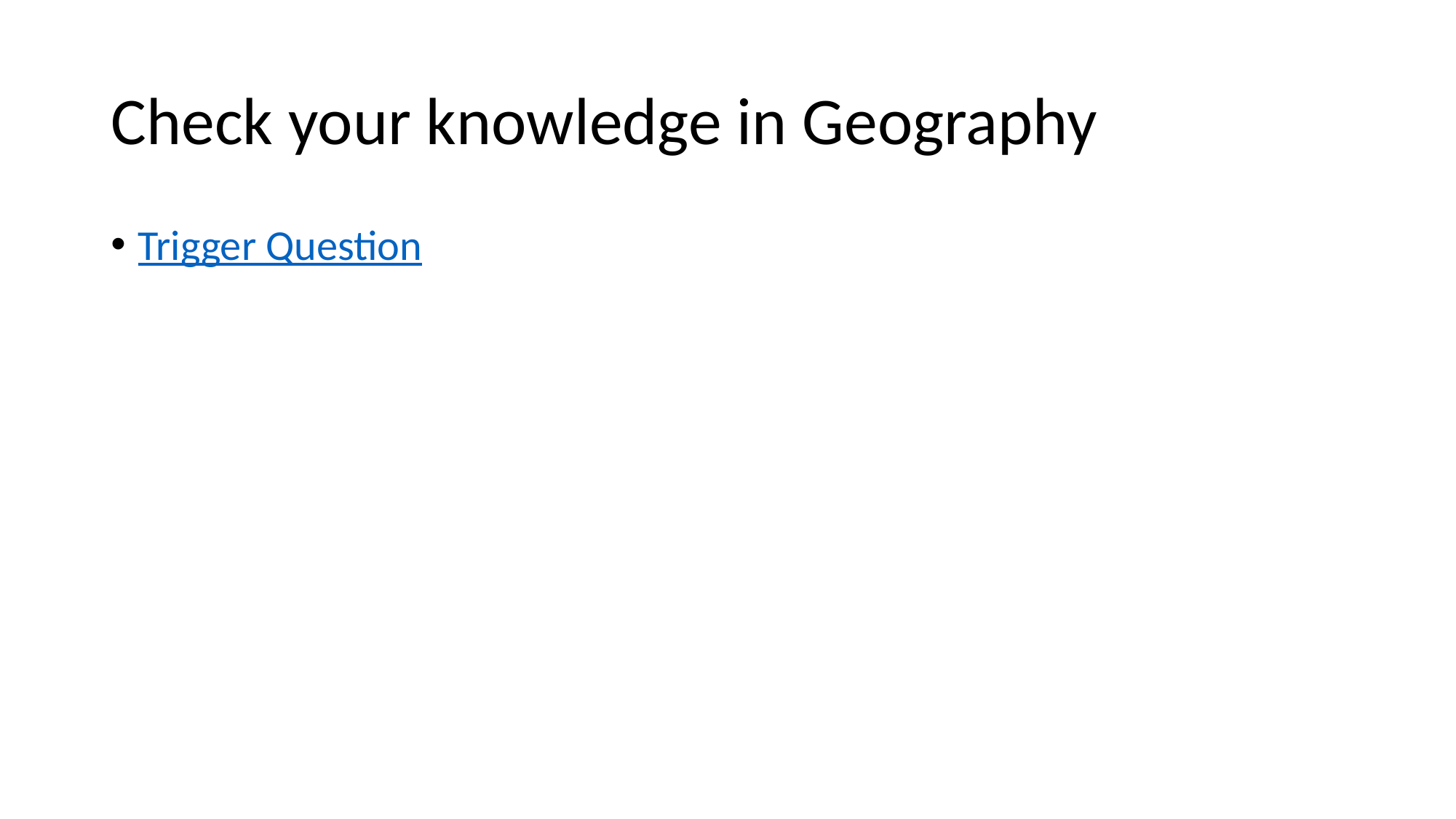

# Check your knowledge in Geography
Trigger Question